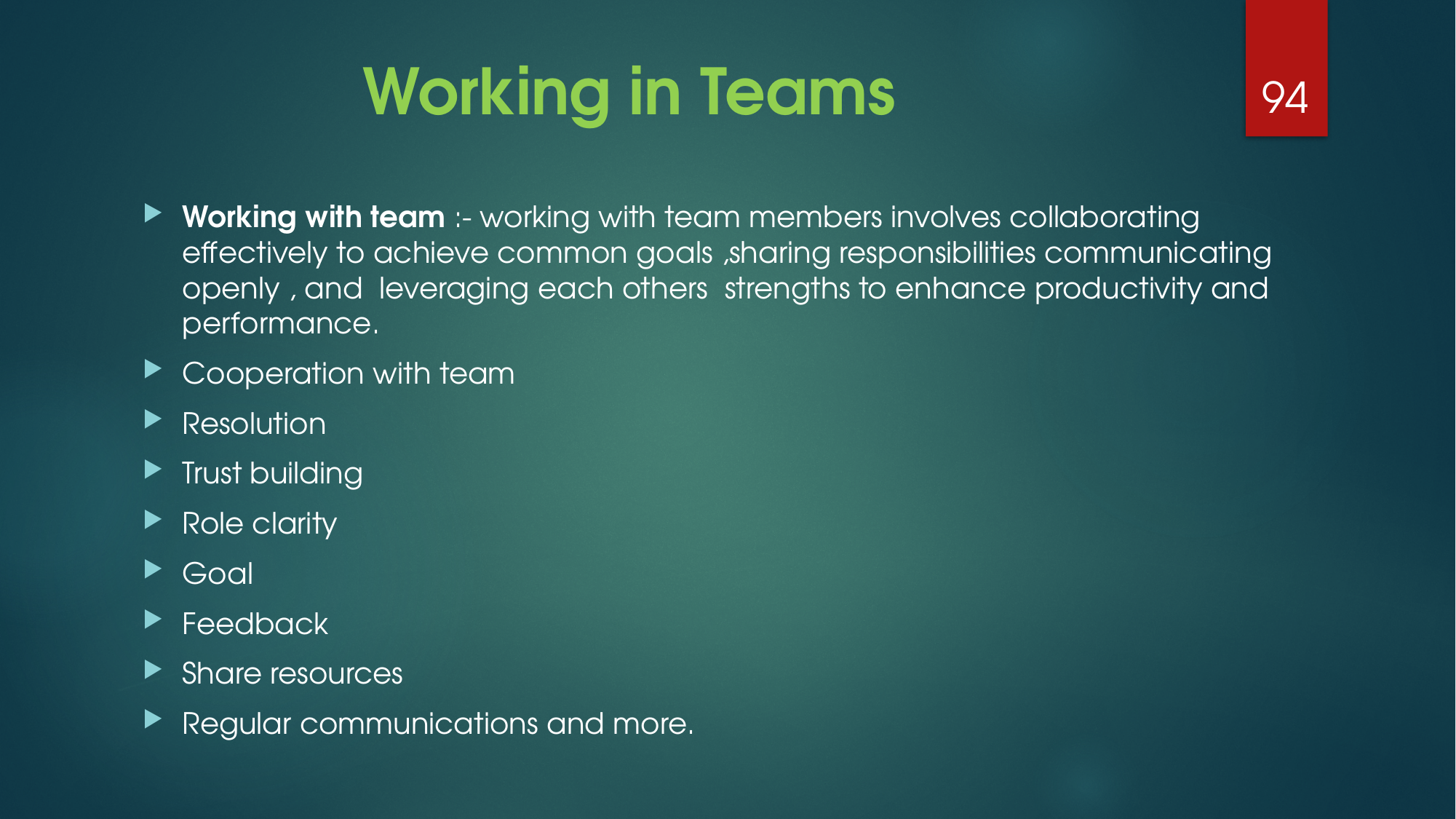

94
# Working in Teams
Working with team :- working with team members involves collaborating effectively to achieve common goals ,sharing responsibilities communicating openly , and  leveraging each others  strengths to enhance productivity and performance.
Cooperation with team
Resolution
Trust building
Role clarity
Goal
Feedback
Share resources
Regular communications and more.